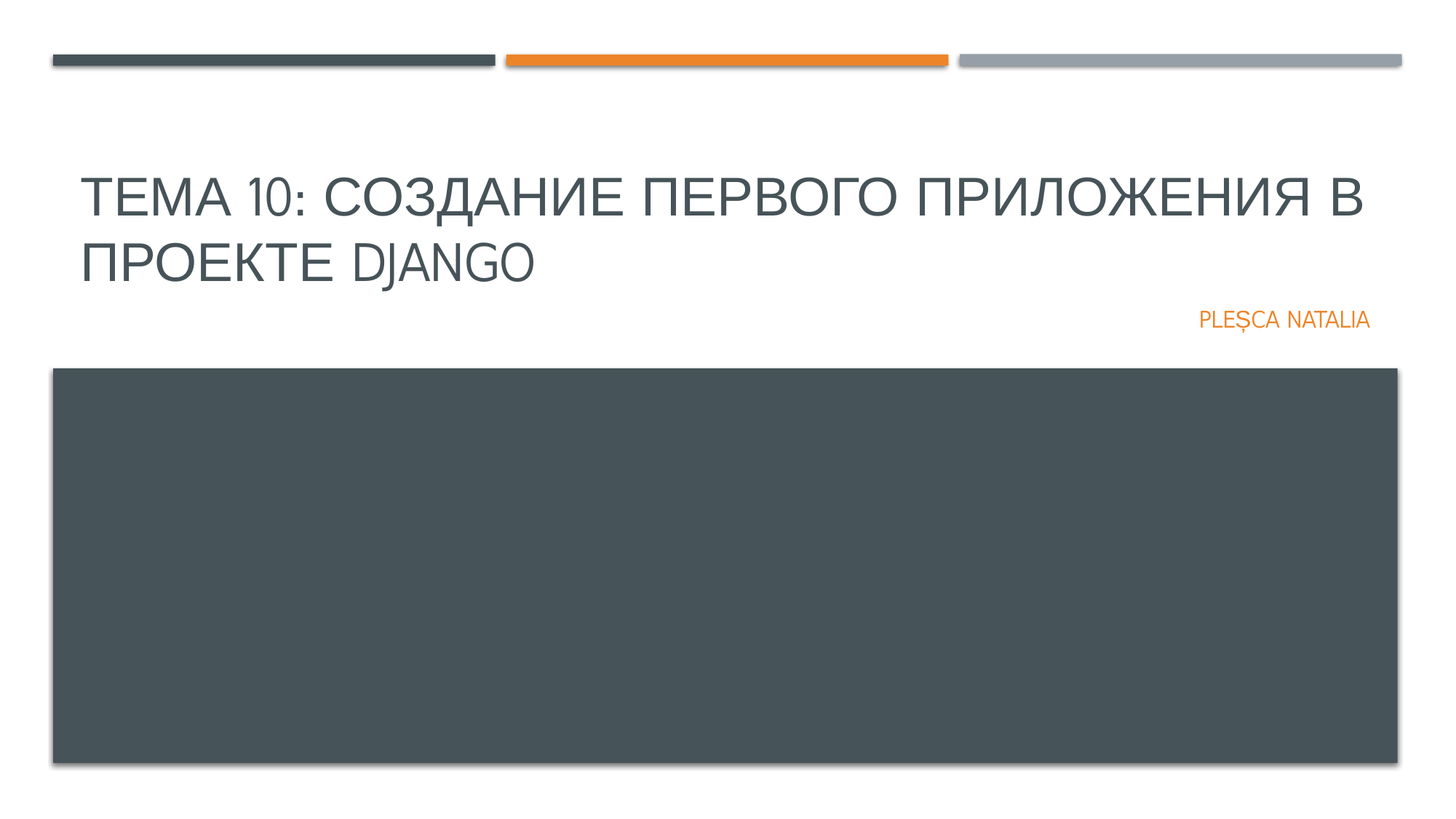

# Тема 10: создание первого приложения в проекте Django
Pleșca Natalia